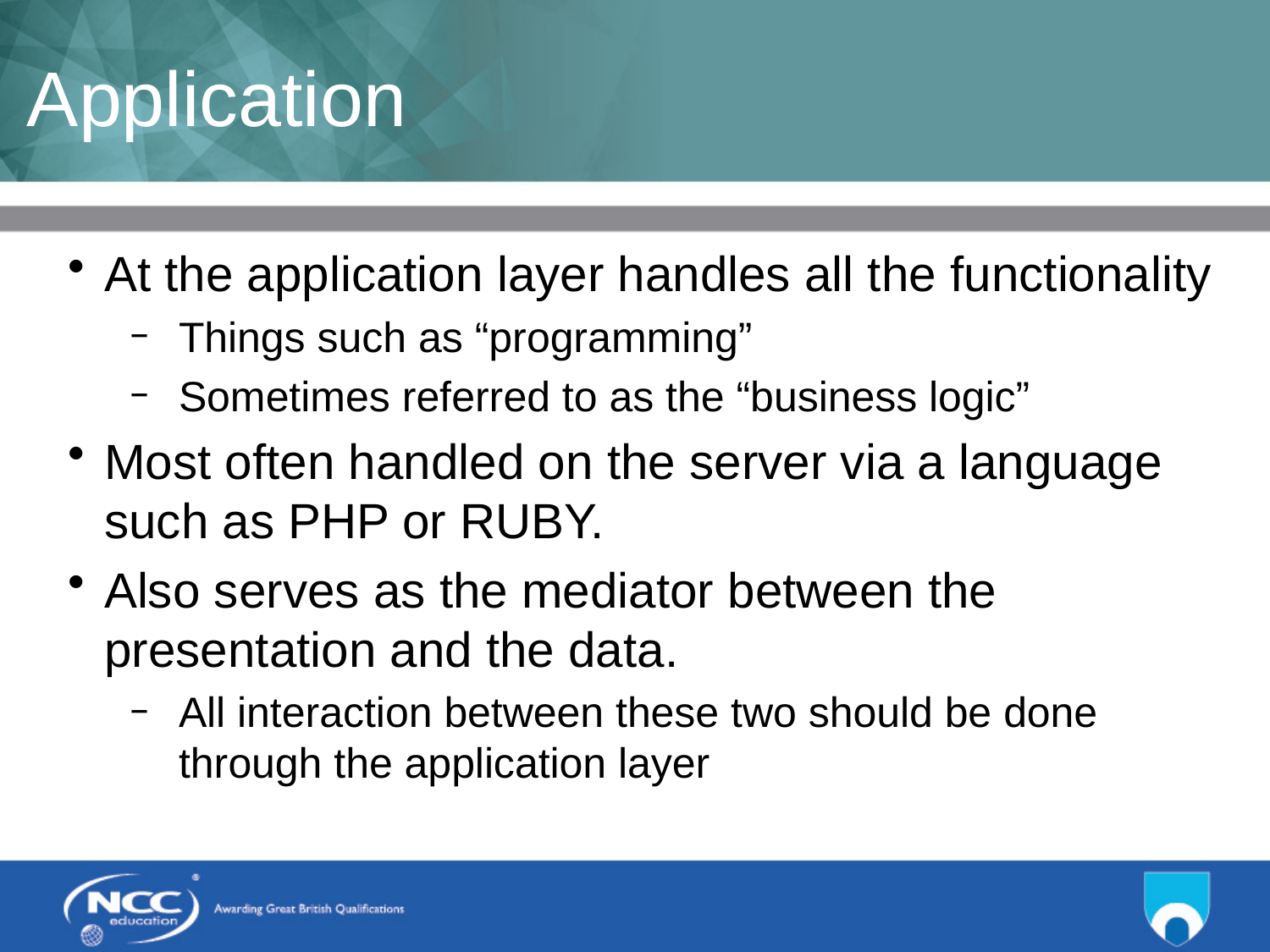

# Application
At the application layer handles all the functionality
Things such as “programming”
Sometimes referred to as the “business logic”
Most often handled on the server via a language such as PHP or RUBY.
Also serves as the mediator between the presentation and the data.
All interaction between these two should be done through the application layer